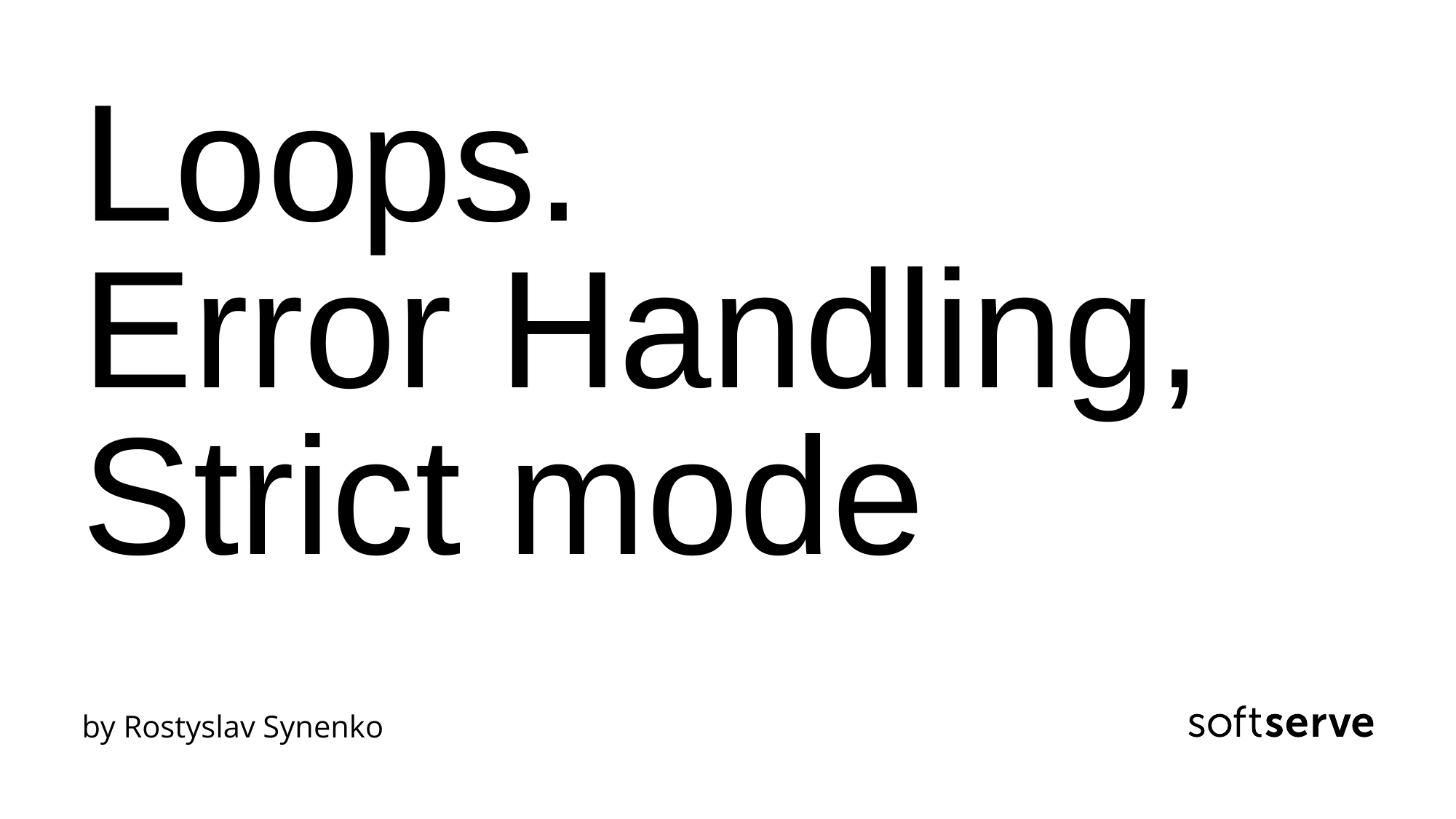

# Loops. Error Handling, Strict mode
by Rostyslav Synenko